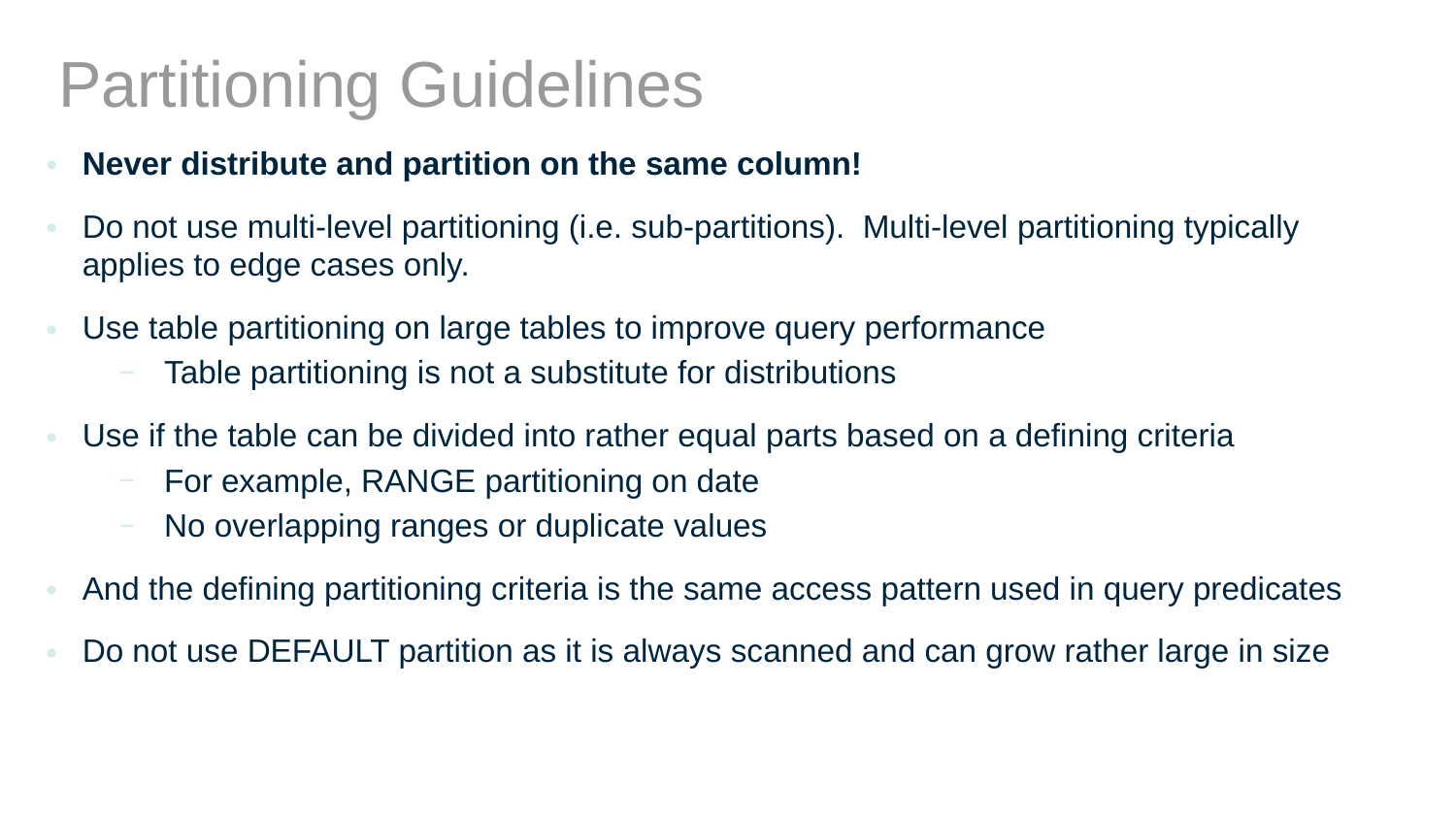

# Partitioning Guidelines
Never distribute and partition on the same column!
Do not use multi-level partitioning (i.e. sub-partitions).  Multi-level partitioning typically applies to edge cases only.
Use table partitioning on large tables to improve query performance
Table partitioning is not a substitute for distributions
Use if the table can be divided into rather equal parts based on a defining criteria
For example, RANGE partitioning on date
No overlapping ranges or duplicate values
And the defining partitioning criteria is the same access pattern used in query predicates
Do not use DEFAULT partition as it is always scanned and can grow rather large in size